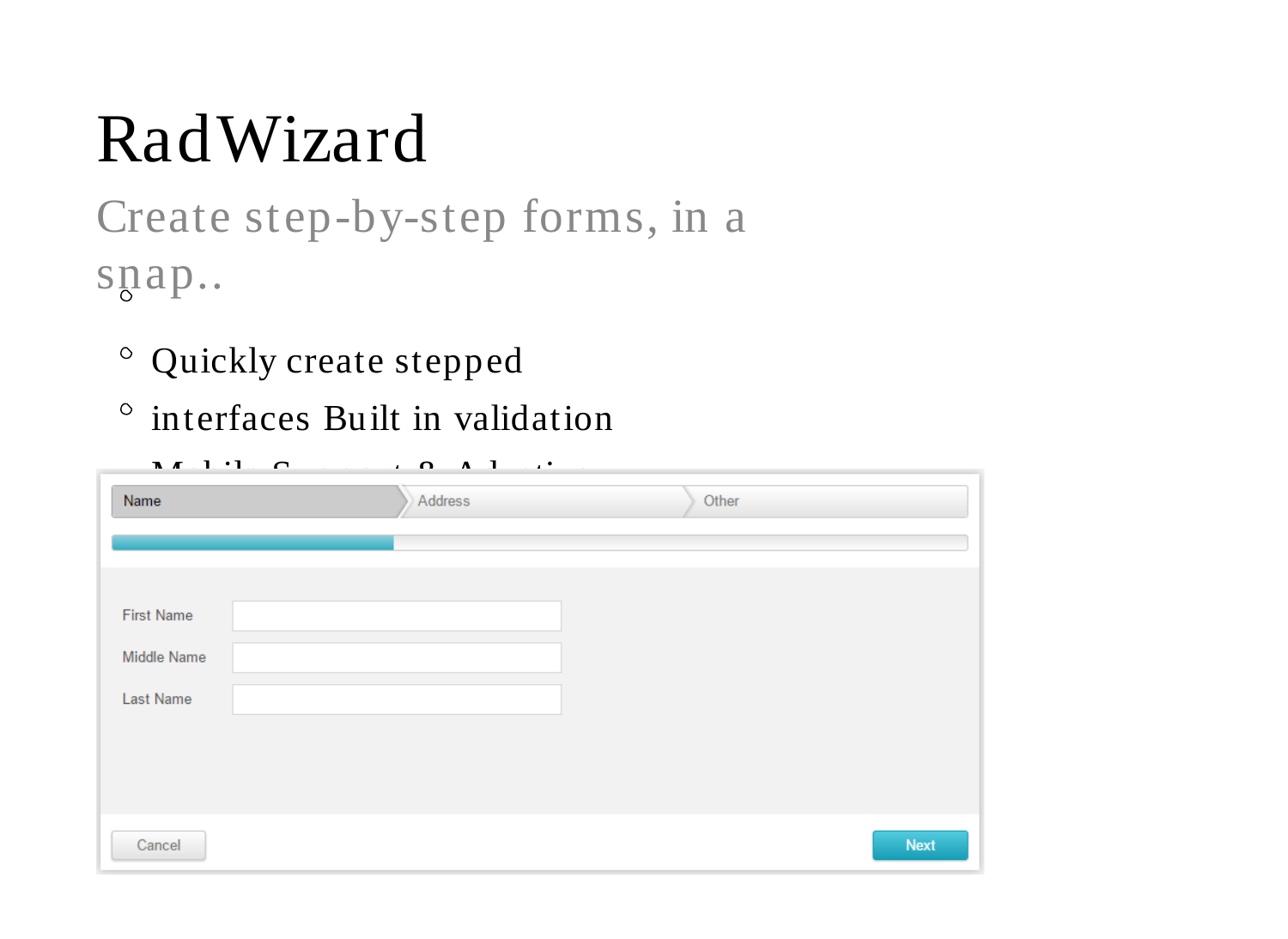

# RadWizard
Create step-by-step forms, in a snap..
Quickly create stepped interfaces Built in validation
Mobile Support & Adaptive Behavior